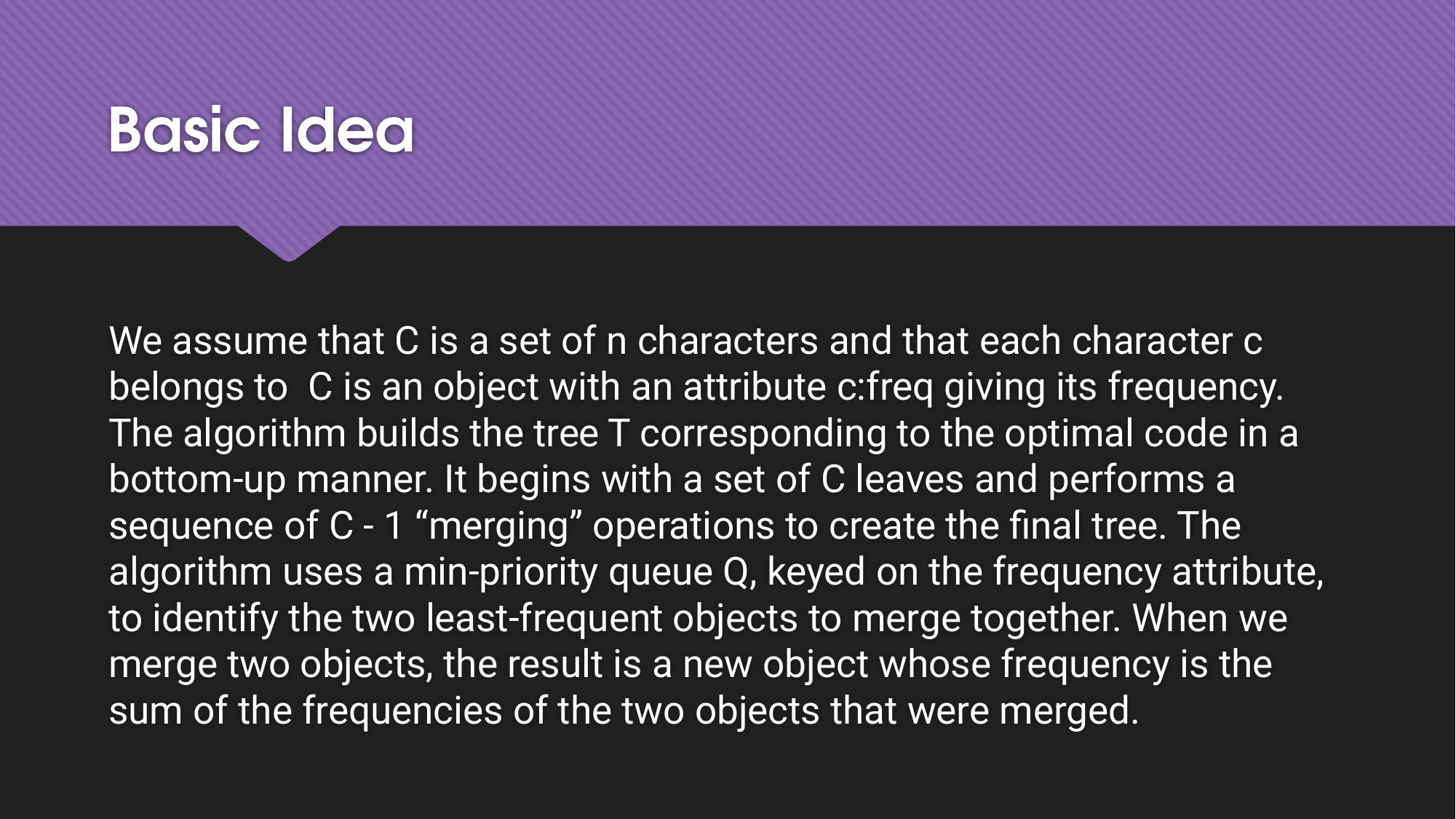

# Basic Idea
We assume that C is a set of n characters and that each character c belongs to  C is an object with an attribute c:freq giving its frequency. The algorithm builds the tree T corresponding to the optimal code in a bottom-up manner. It begins with a set of C leaves and performs a sequence of C - 1 “merging” operations to create the final tree. The algorithm uses a min-priority queue Q, keyed on the frequency attribute, to identify the two least-frequent objects to merge together. When we merge two objects, the result is a new object whose frequency is the sum of the frequencies of the two objects that were merged.